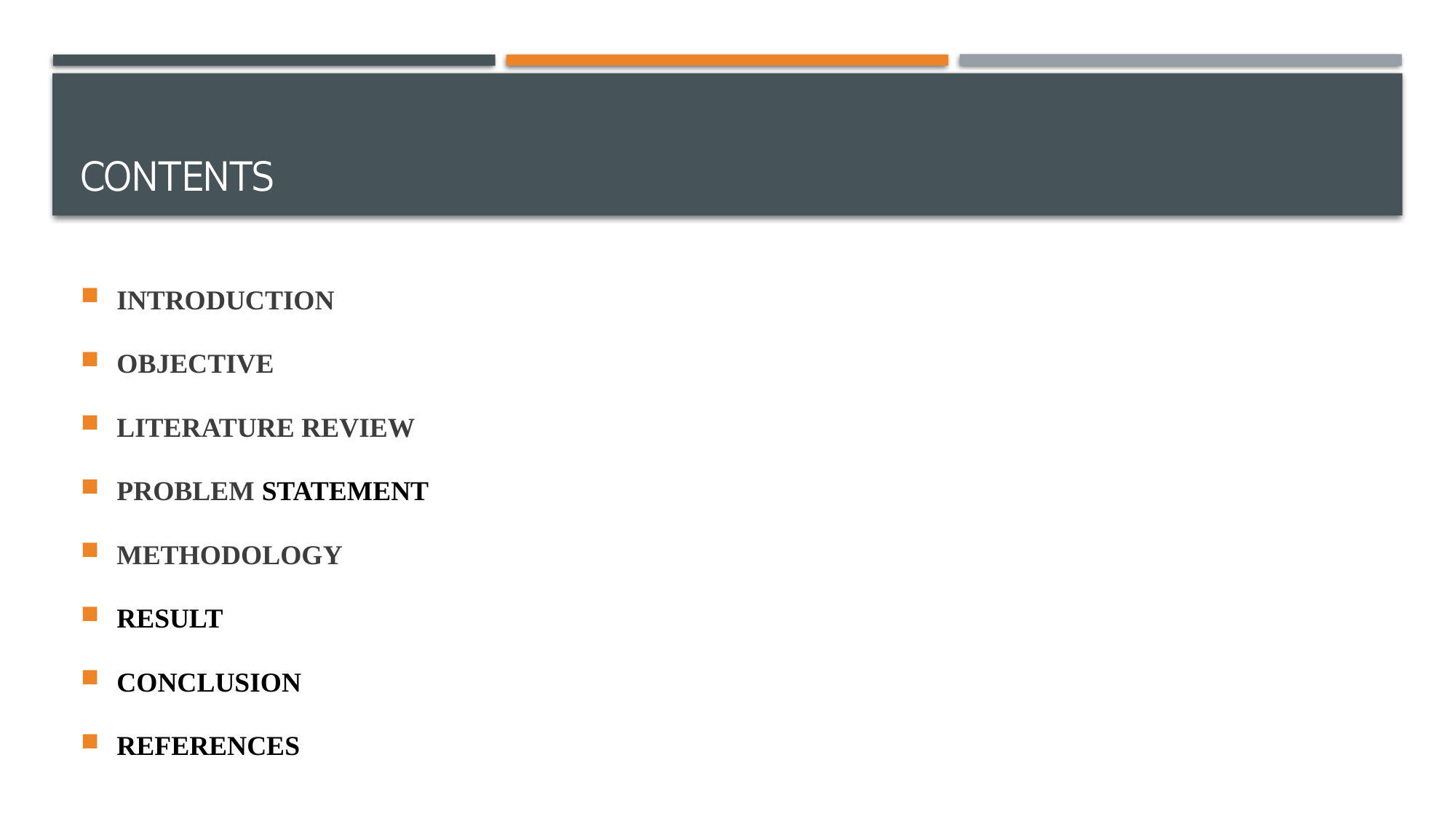

# CONTENTS
INTRODUCTION
OBJECTIVE
LITERATURE REVIEW
PROBLEM STATEMENT
METHODOLOGY
RESULT
CONCLUSION
REFERENCES